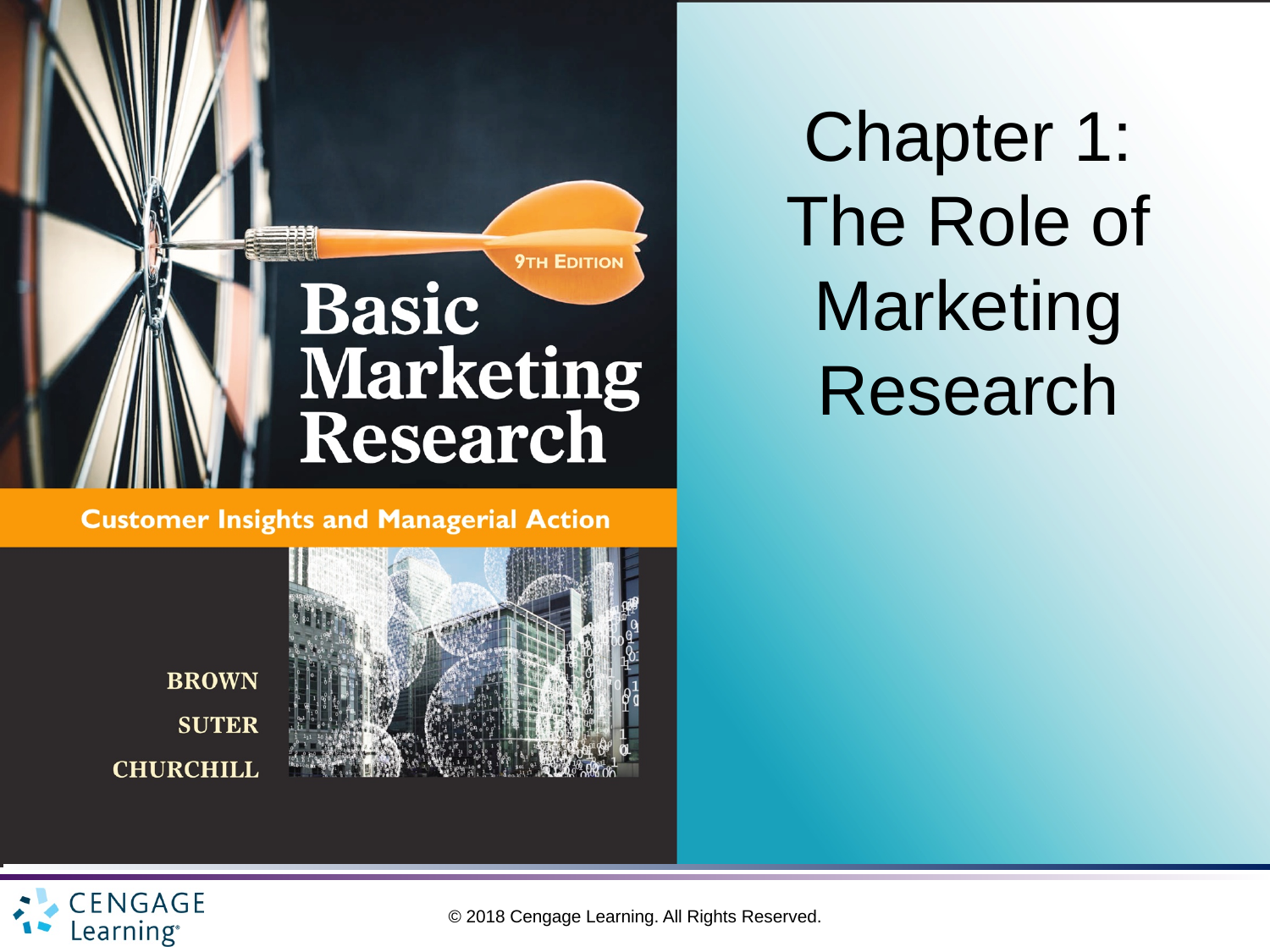

# Chapter 1: The Role of Marketing Research
© 2018 Cengage Learning. All Rights Reserved.